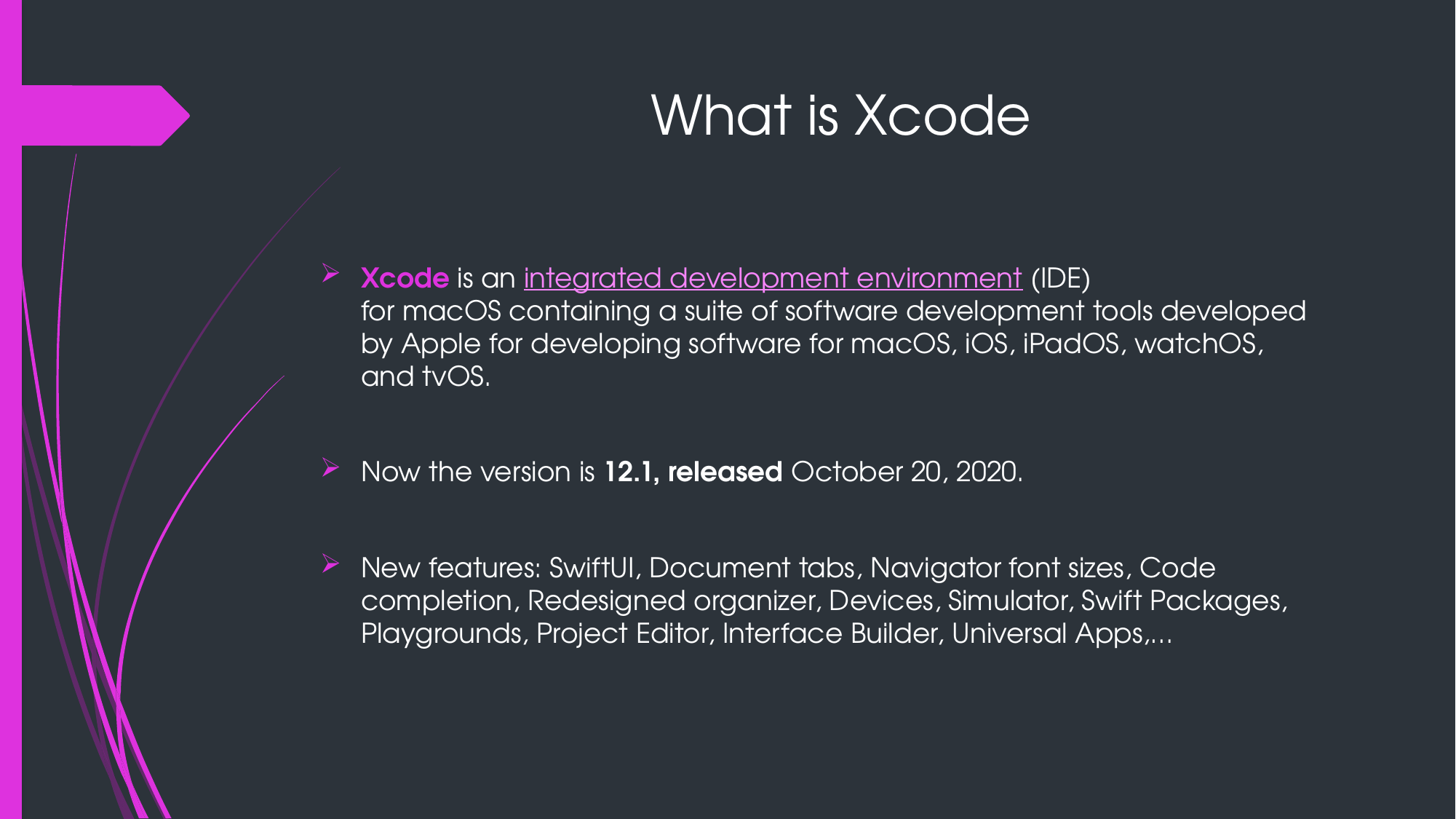

# What is Xcode
Xcode is an integrated development environment (IDE) for macOS containing a suite of software development tools developed by Apple for developing software for macOS, iOS, iPadOS, watchOS, and tvOS.

Now the version is 12.1, released October 20, 2020.

New features: SwiftUI, Document tabs, Navigator font sizes, Code completion, Redesigned organizer, Devices, Simulator, Swift Packages, Playgrounds, Project Editor, Interface Builder, Universal Apps,…